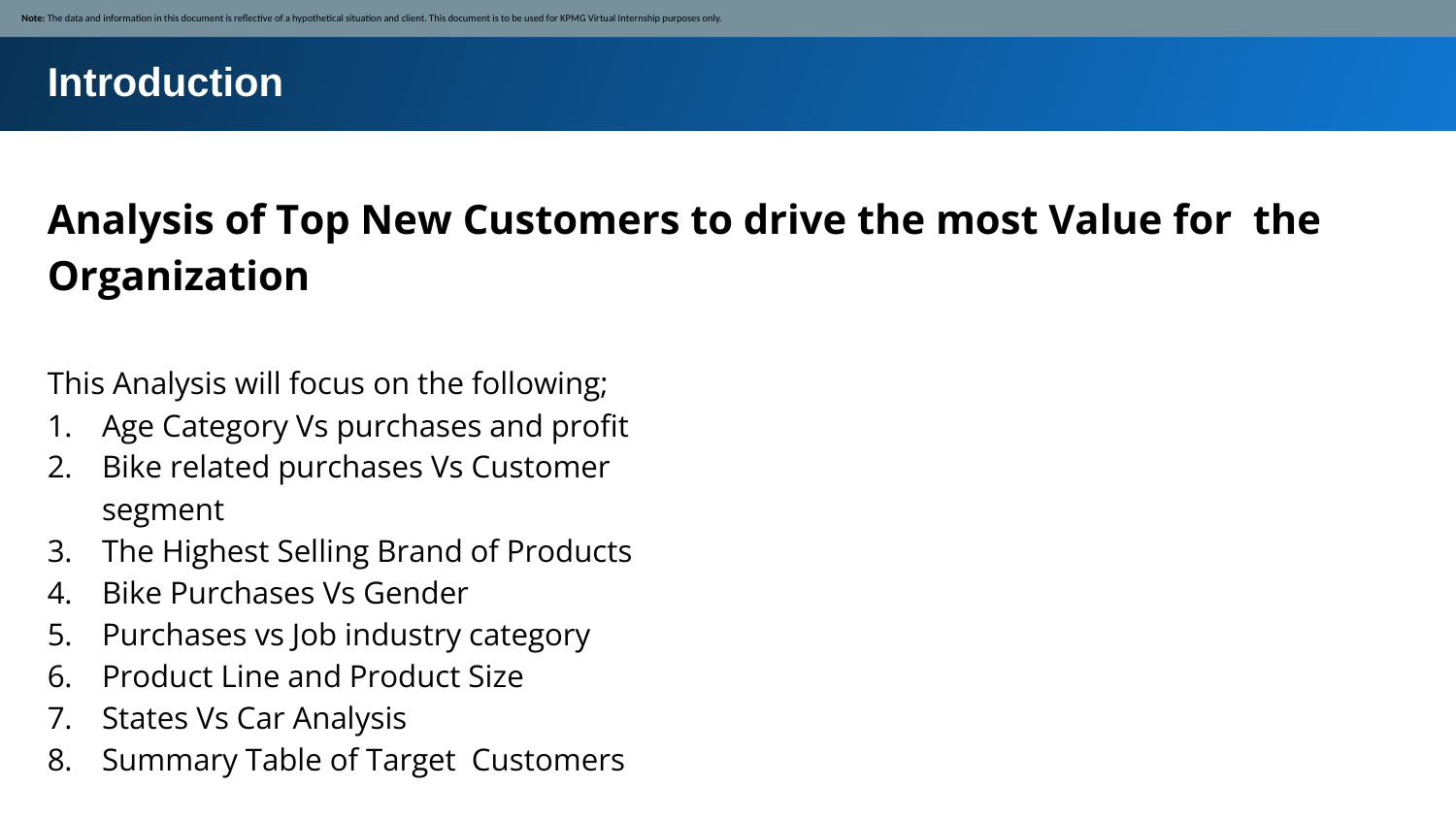

Note: The data and information in this document is reflective of a hypothetical situation and client. This document is to be used for KPMG Virtual Internship purposes only.
Introduction
Analysis of Top New Customers to drive the most Value for  the Organization
This Analysis will focus on the following;
Age Category Vs purchases and profit
Bike related purchases Vs Customer segment
The Highest Selling Brand of Products
Bike Purchases Vs Gender
Purchases vs Job industry category
Product Line and Product Size
States Vs Car Analysis
Summary Table of Target  Customers